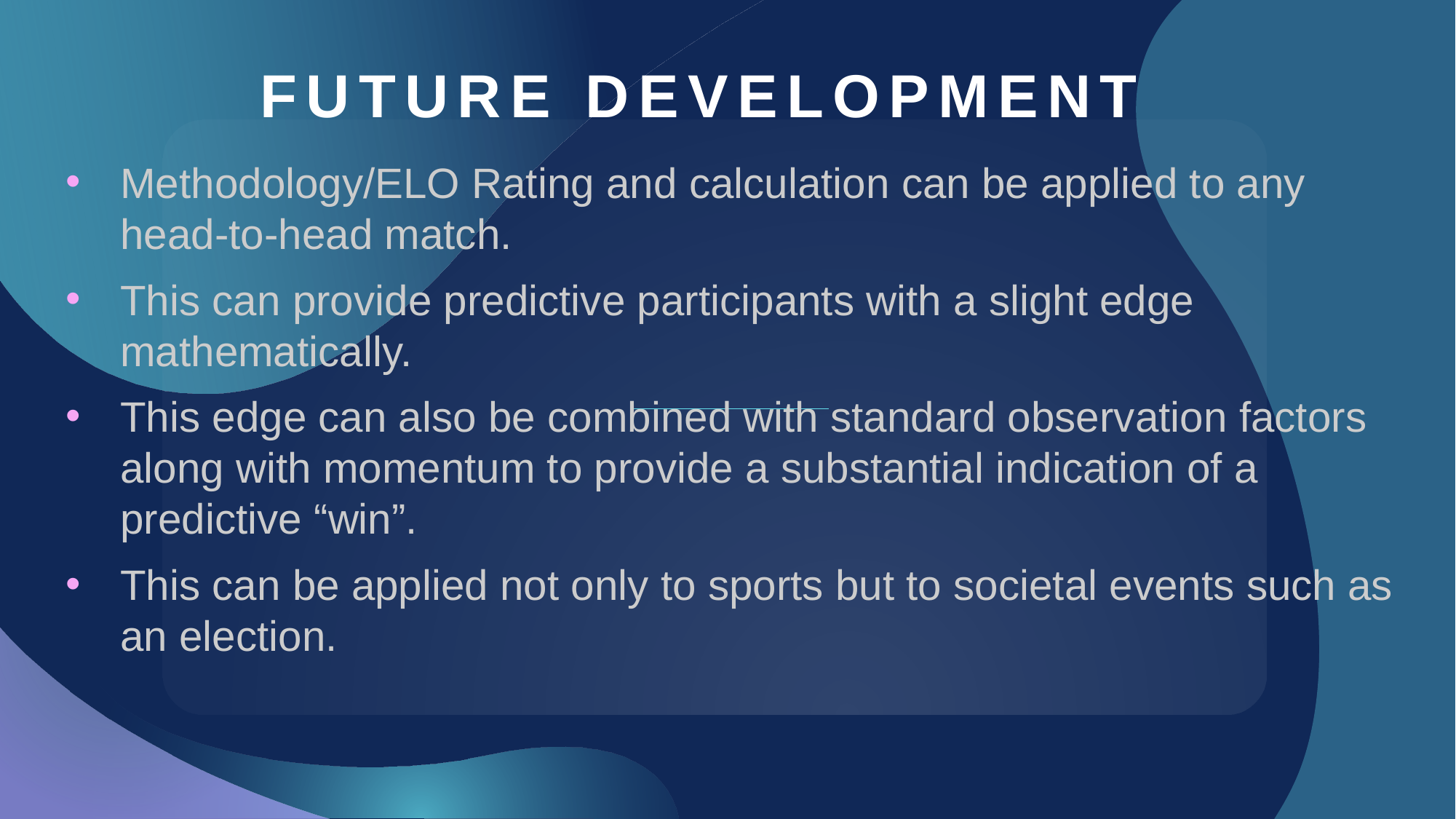

# Future development
Methodology/ELO Rating and calculation can be applied to any head-to-head match.
This can provide predictive participants with a slight edge mathematically.
This edge can also be combined with standard observation factors along with momentum to provide a substantial indication of a predictive “win”.
This can be applied not only to sports but to societal events such as an election.